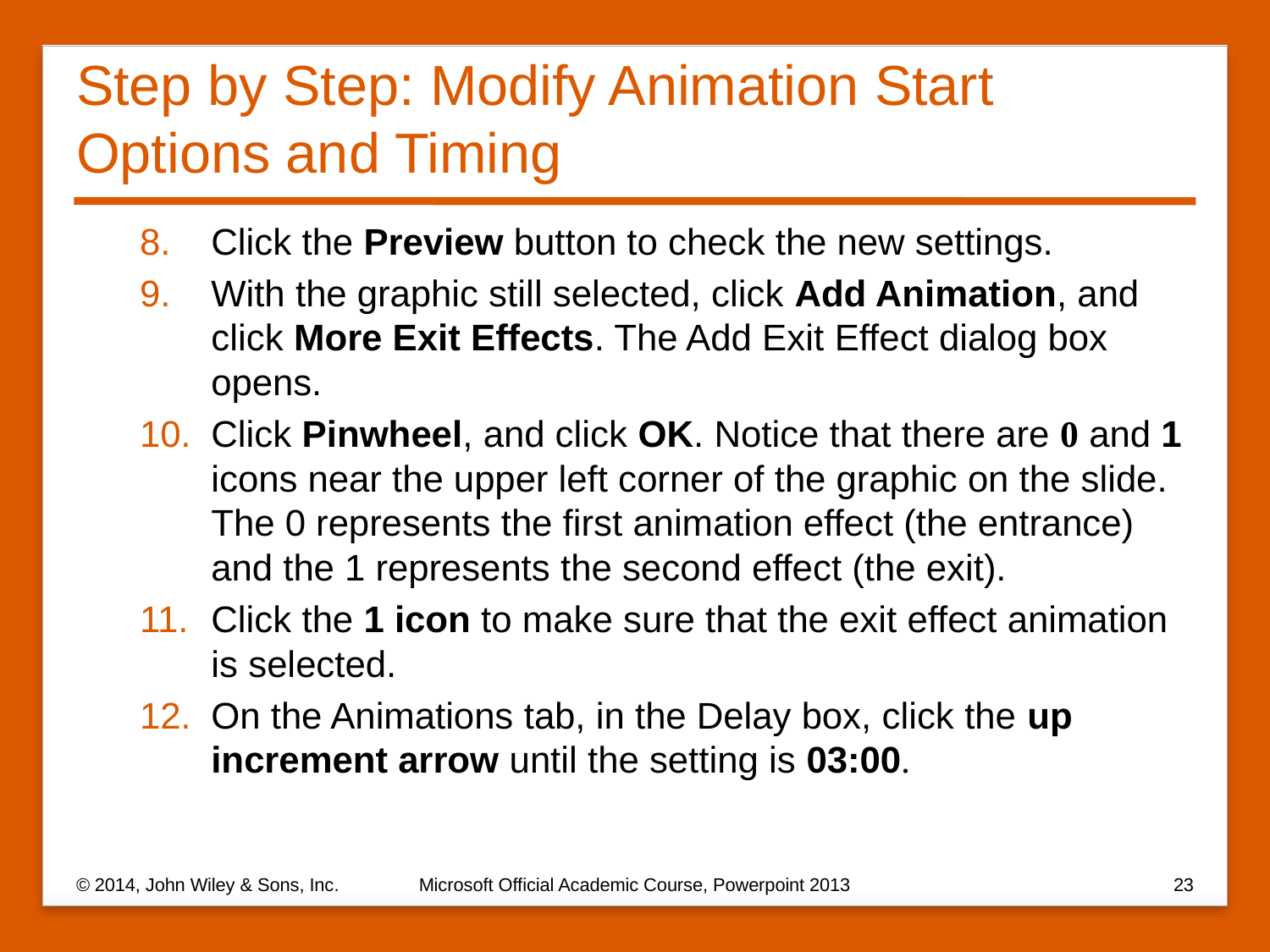

# Step by Step: Modify Animation Start Options and Timing
Click the Preview button to check the new settings.
With the graphic still selected, click Add Animation, and click More Exit Effects. The Add Exit Effect dialog box opens.
Click Pinwheel, and click OK. Notice that there are 0 and 1 icons near the upper left corner of the graphic on the slide. The 0 represents the first animation effect (the entrance) and the 1 represents the second effect (the exit).
Click the 1 icon to make sure that the exit effect animation is selected.
On the Animations tab, in the Delay box, click the up increment arrow until the setting is 03:00.
© 2014, John Wiley & Sons, Inc.
Microsoft Official Academic Course, Powerpoint 2013
23